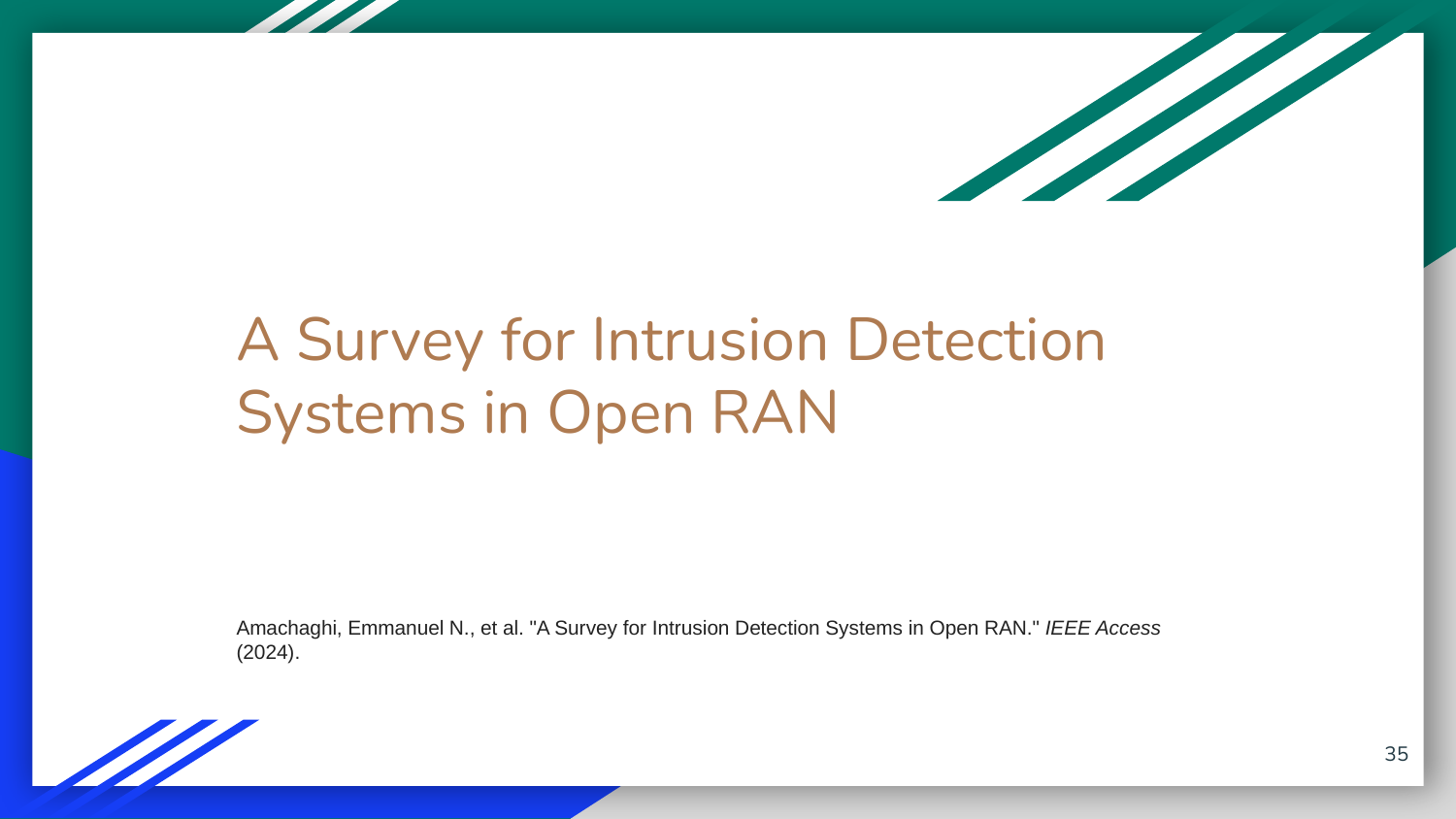

# A Survey for Intrusion Detection Systems in Open RAN

Amachaghi, Emmanuel N., et al. "A Survey for Intrusion Detection Systems in Open RAN." IEEE Access (2024).
35